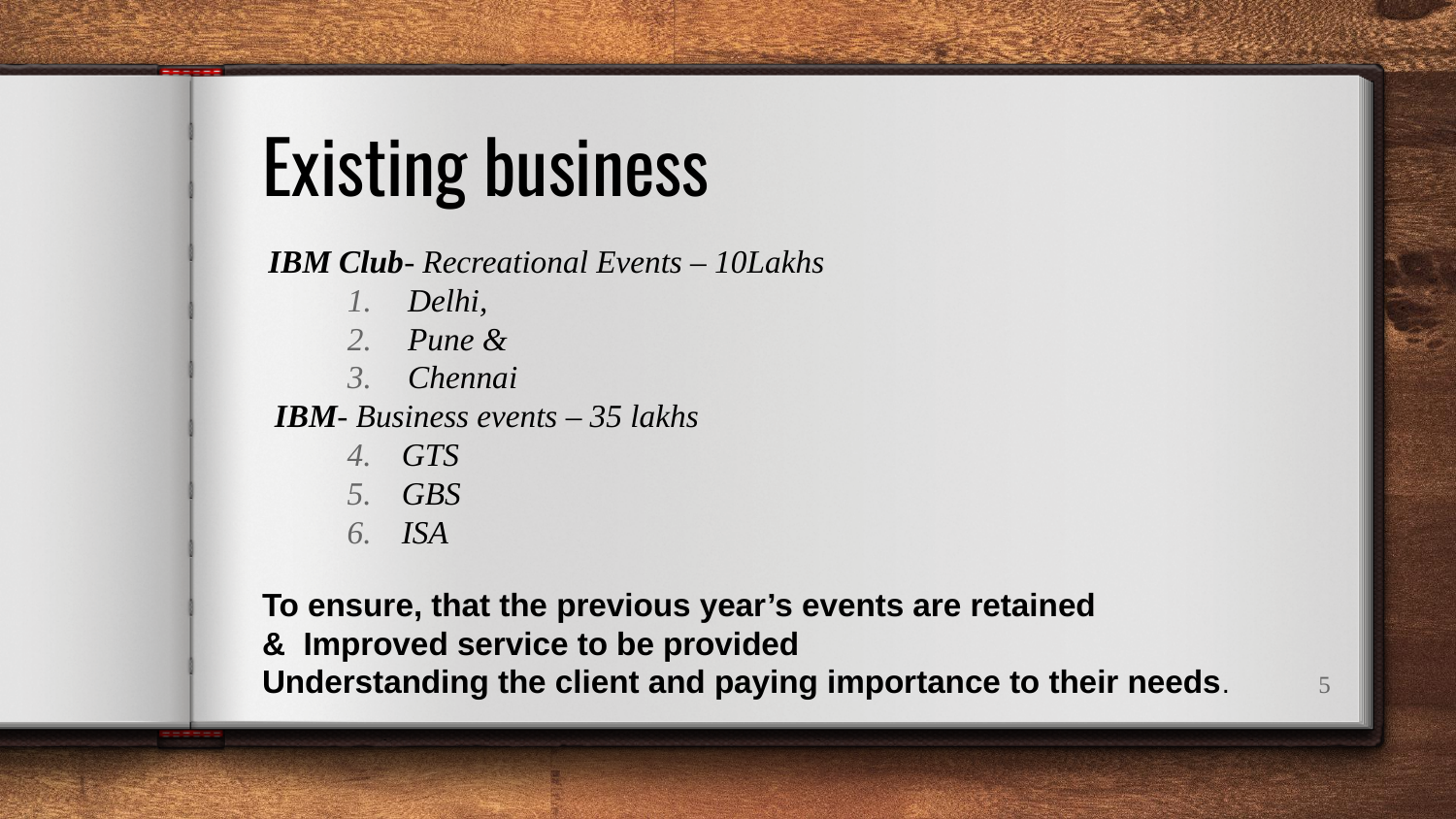

Existing business
IBM Club- Recreational Events – 10Lakhs
Delhi,
Pune &
Chennai
IBM- Business events – 35 lakhs
GTS
GBS
ISA

To ensure, that the previous year’s events are retained
&  Improved service to be provided
Understanding the client and paying importance to their needs.

5